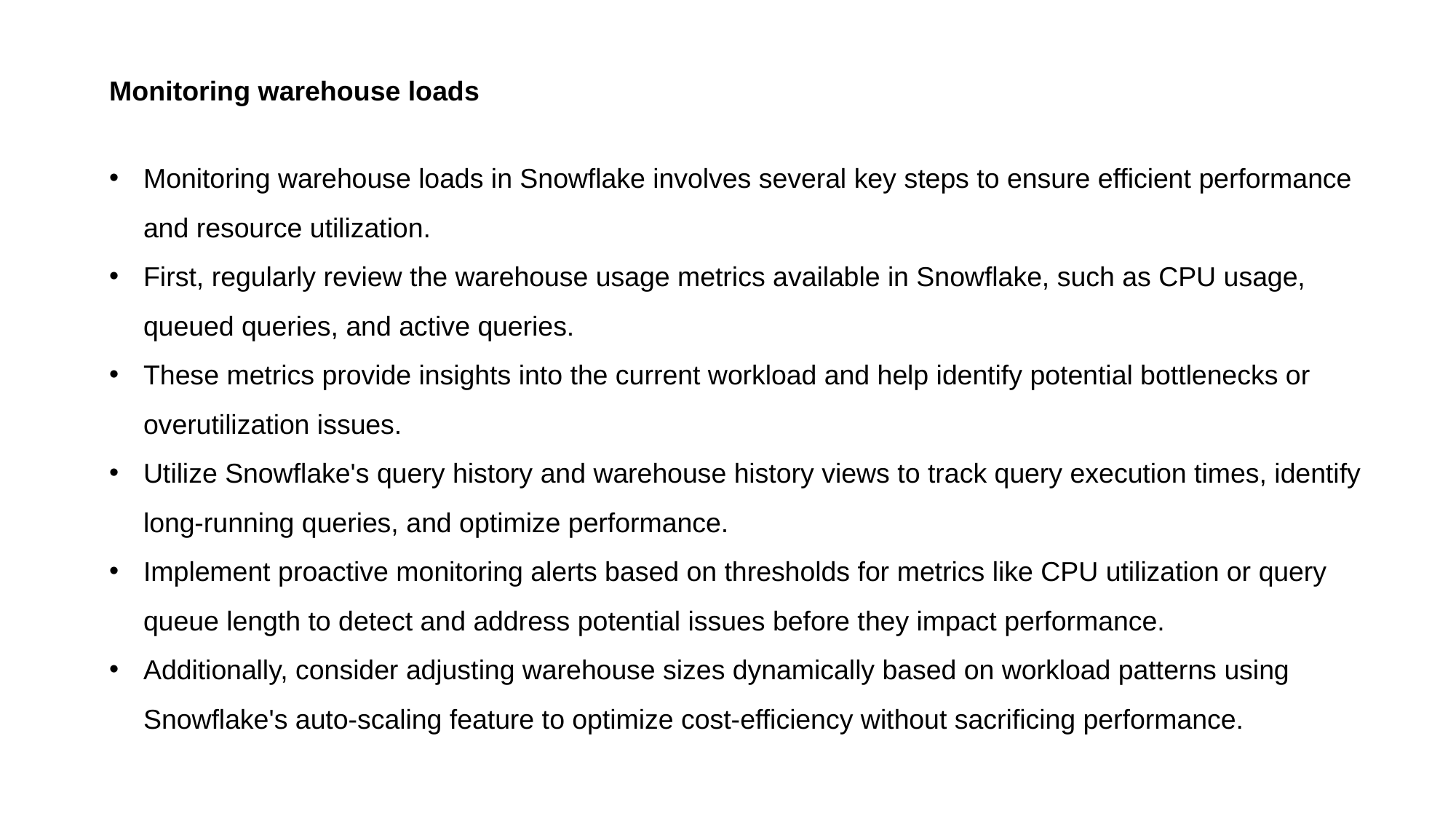

Monitoring warehouse loads
Monitoring warehouse loads in Snowflake involves several key steps to ensure efficient performance and resource utilization.
First, regularly review the warehouse usage metrics available in Snowflake, such as CPU usage, queued queries, and active queries.
These metrics provide insights into the current workload and help identify potential bottlenecks or overutilization issues.
Utilize Snowflake's query history and warehouse history views to track query execution times, identify long-running queries, and optimize performance.
Implement proactive monitoring alerts based on thresholds for metrics like CPU utilization or query queue length to detect and address potential issues before they impact performance.
Additionally, consider adjusting warehouse sizes dynamically based on workload patterns using Snowflake's auto-scaling feature to optimize cost-efficiency without sacrificing performance.